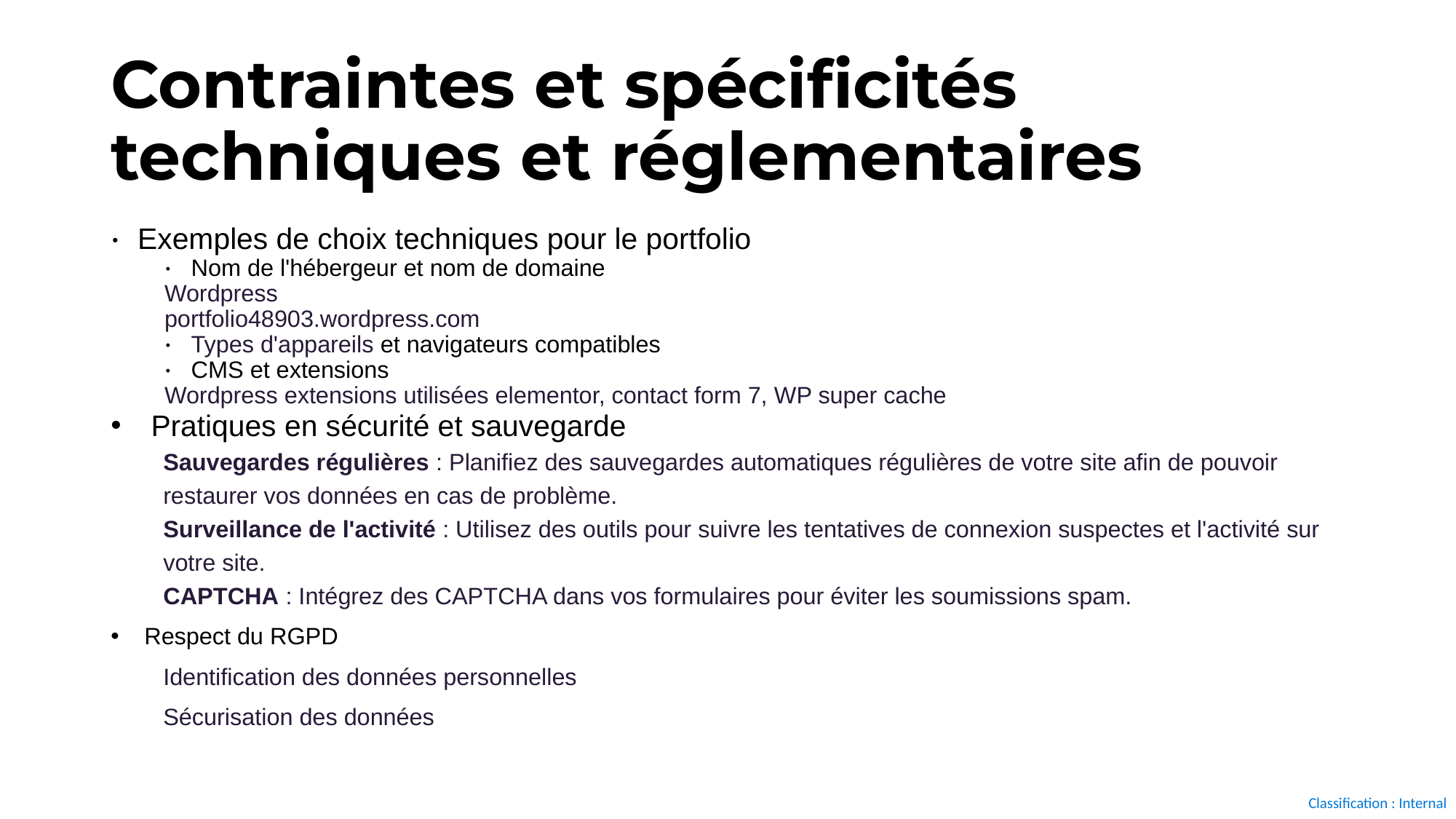

# Contraintes et spécificités techniques et réglementaires
Exemples de choix techniques pour le portfolio
Nom de l'hébergeur et nom de domaine
Wordpress
portfolio48903.wordpress.com
Types d'appareils et navigateurs compatibles
CMS et extensions
Wordpress extensions utilisées elementor, contact form 7, WP super cache
Pratiques en sécurité et sauvegarde
Sauvegardes régulières : Planifiez des sauvegardes automatiques régulières de votre site afin de pouvoir restaurer vos données en cas de problème.
Surveillance de l'activité : Utilisez des outils pour suivre les tentatives de connexion suspectes et l'activité sur votre site.
CAPTCHA : Intégrez des CAPTCHA dans vos formulaires pour éviter les soumissions spam.
Respect du RGPD
Identification des données personnelles
Sécurisation des données